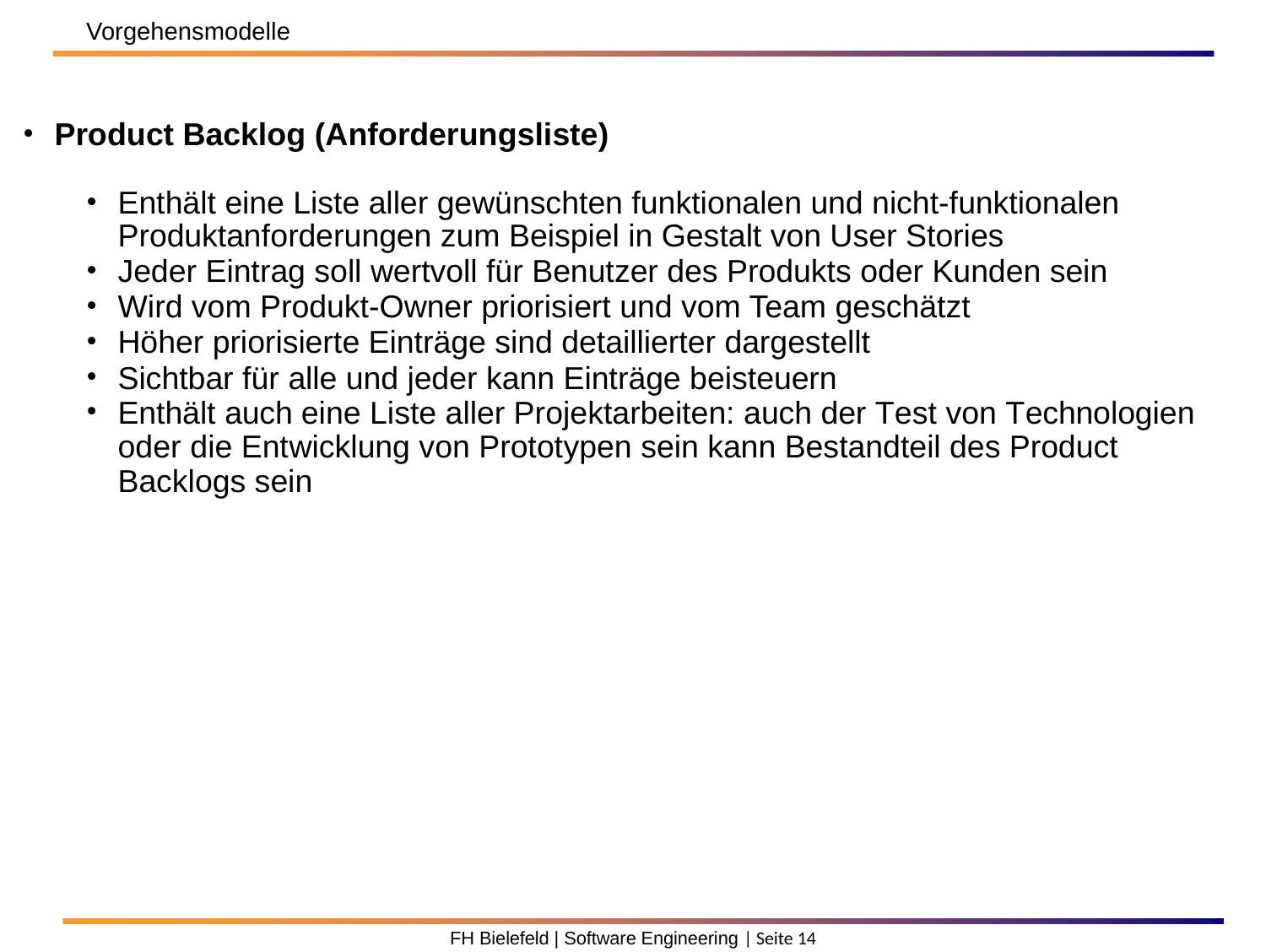

Vorgehensmodelle
Product Backlog (Anforderungsliste)

Enthält eine Liste aller gewünschten funktionalen und nicht-funktionalen Produktanforderungen zum Beispiel in Gestalt von User Stories
Jeder Eintrag soll wertvoll für Benutzer des Produkts oder Kunden sein
Wird vom Produkt-Owner priorisiert und vom Team geschätzt
Höher priorisierte Einträge sind detaillierter dargestellt
Sichtbar für alle und jeder kann Einträge beisteuern
Enthält auch eine Liste aller Projektarbeiten: auch der Test von Technologien oder die Entwicklung von Prototypen sein kann Bestandteil des Product Backlogs sein